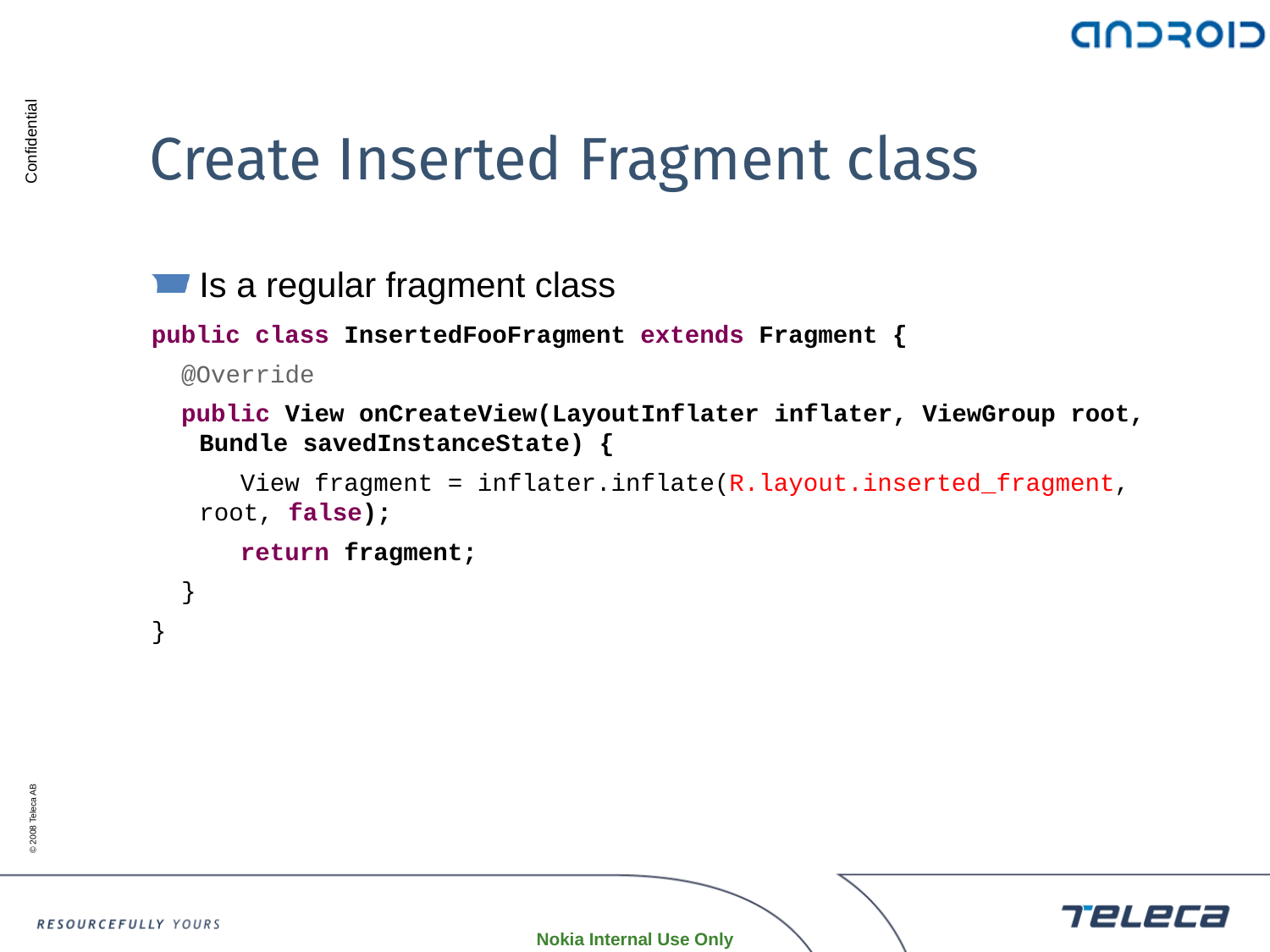

# Create Inserted Fragment class
Is a regular fragment class
public class InsertedFooFragment extends Fragment {
  @Override
  public View onCreateView(LayoutInflater inflater, ViewGroup root, Bundle savedInstanceState) {
      View fragment = inflater.inflate(R.layout.inserted_fragment, root, false);
      return fragment;
  }
}